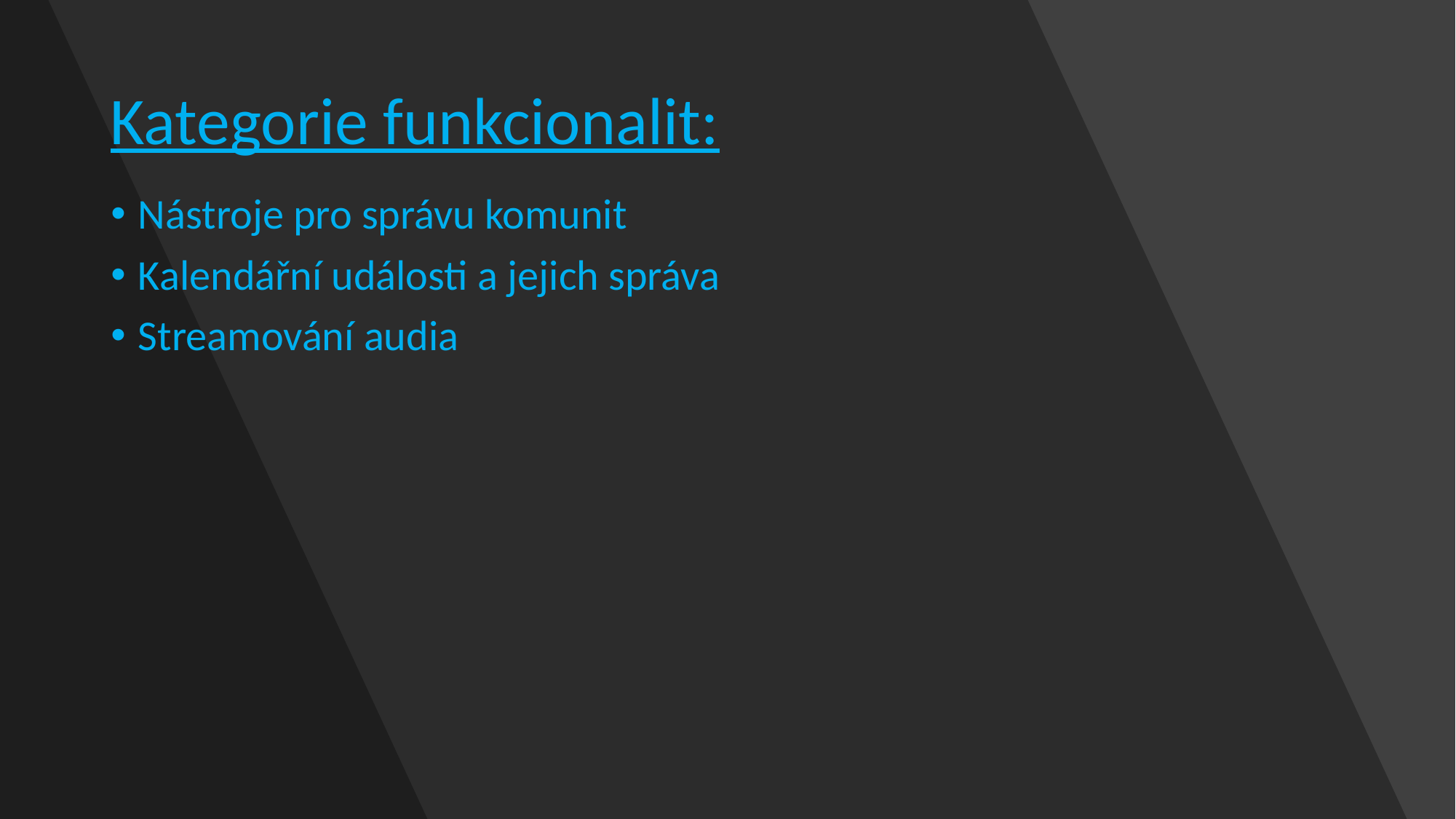

# Kategorie funkcionalit:
Nástroje pro správu komunit
Kalendářní události a jejich správa
Streamování audia